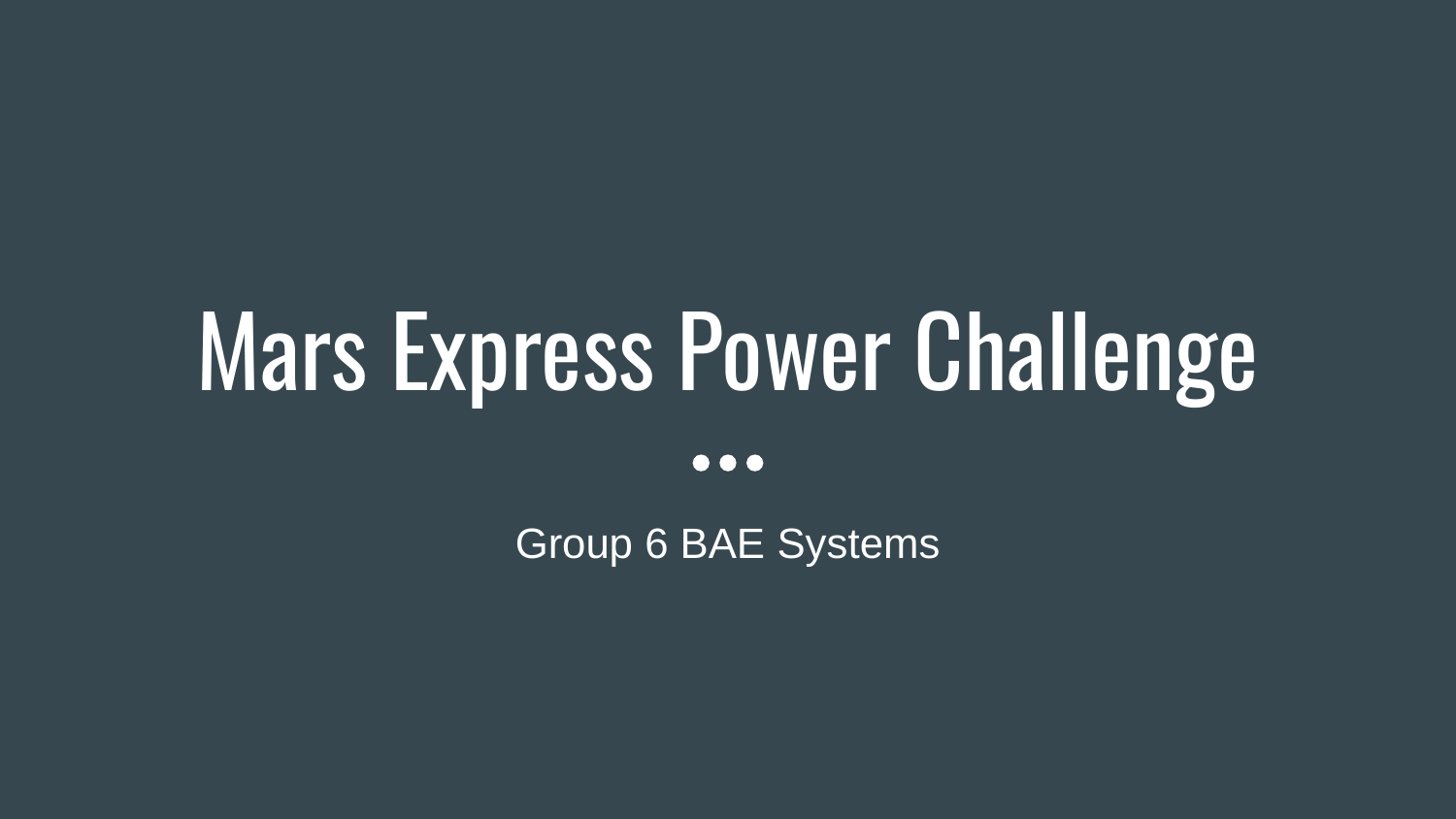

# Mars Express Power Challenge
Group 6 BAE Systems